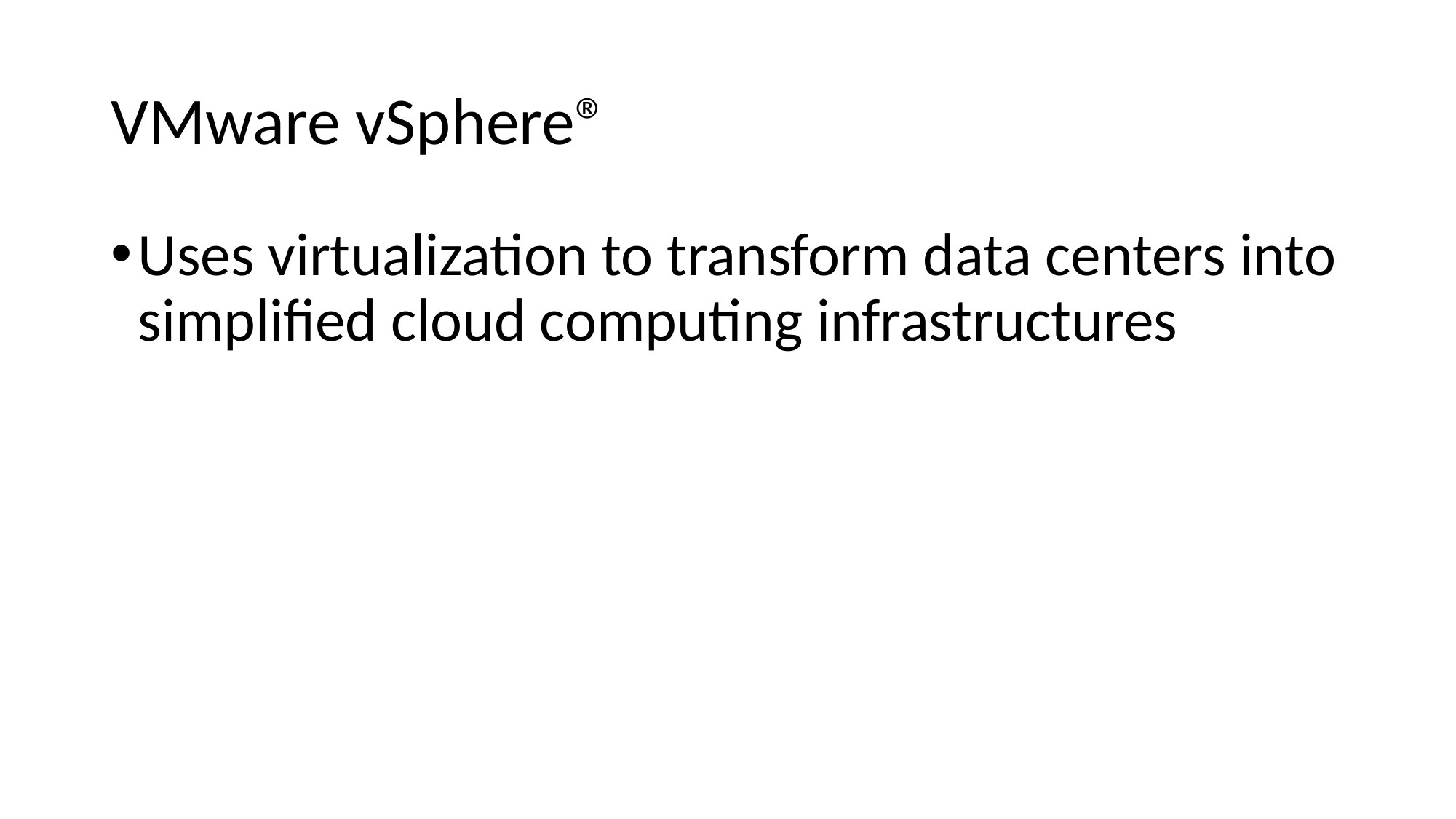

# VMware vSphere®
Uses virtualization to transform data centers into simplified cloud computing infrastructures